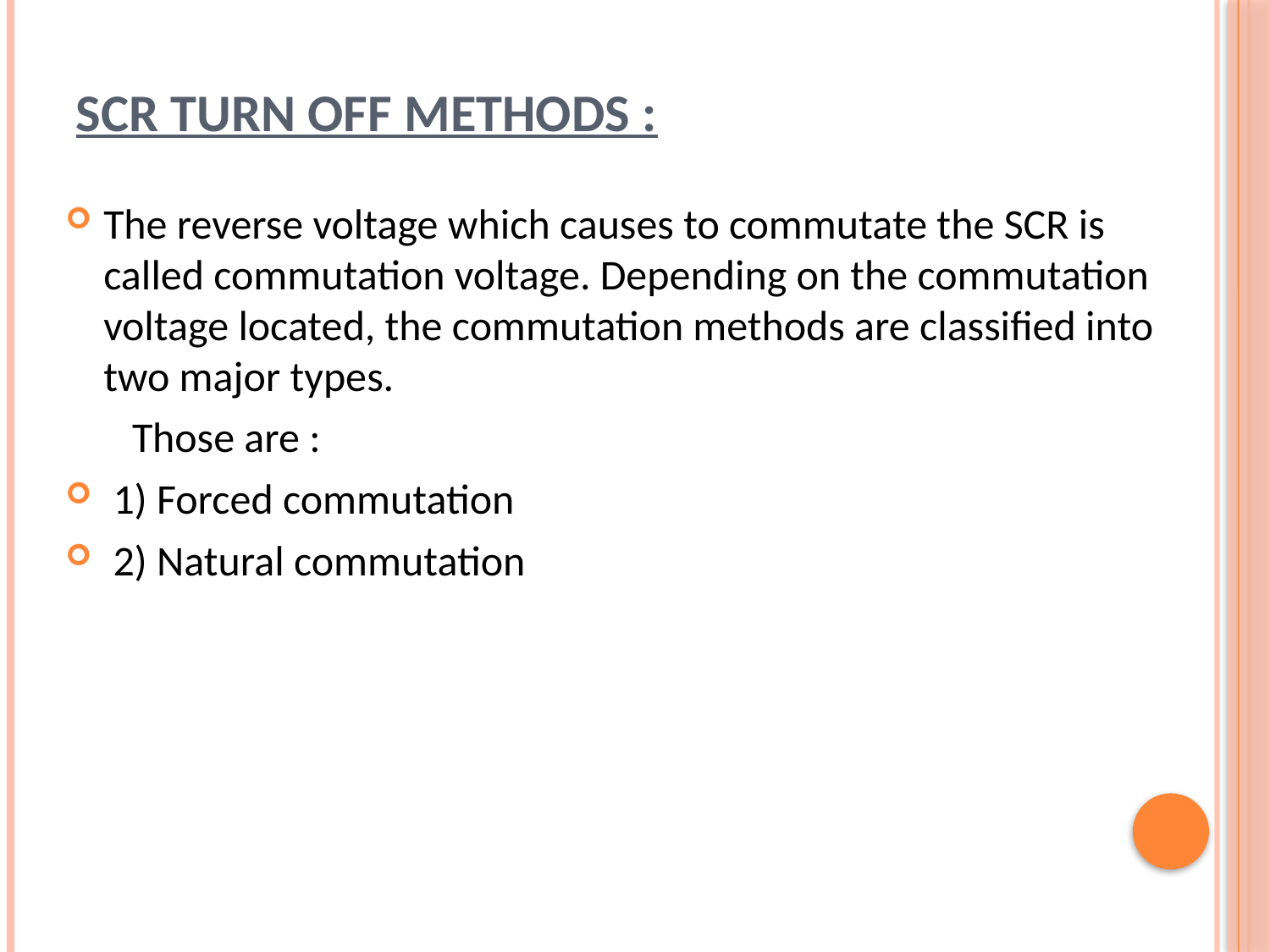

# SCR Turn OFF Methods :
The reverse voltage which causes to commutate the SCR is called commutation voltage. Depending on the commutation voltage located, the commutation methods are classified into two major types.
       Those are :
 1) Forced commutation
 2) Natural commutation